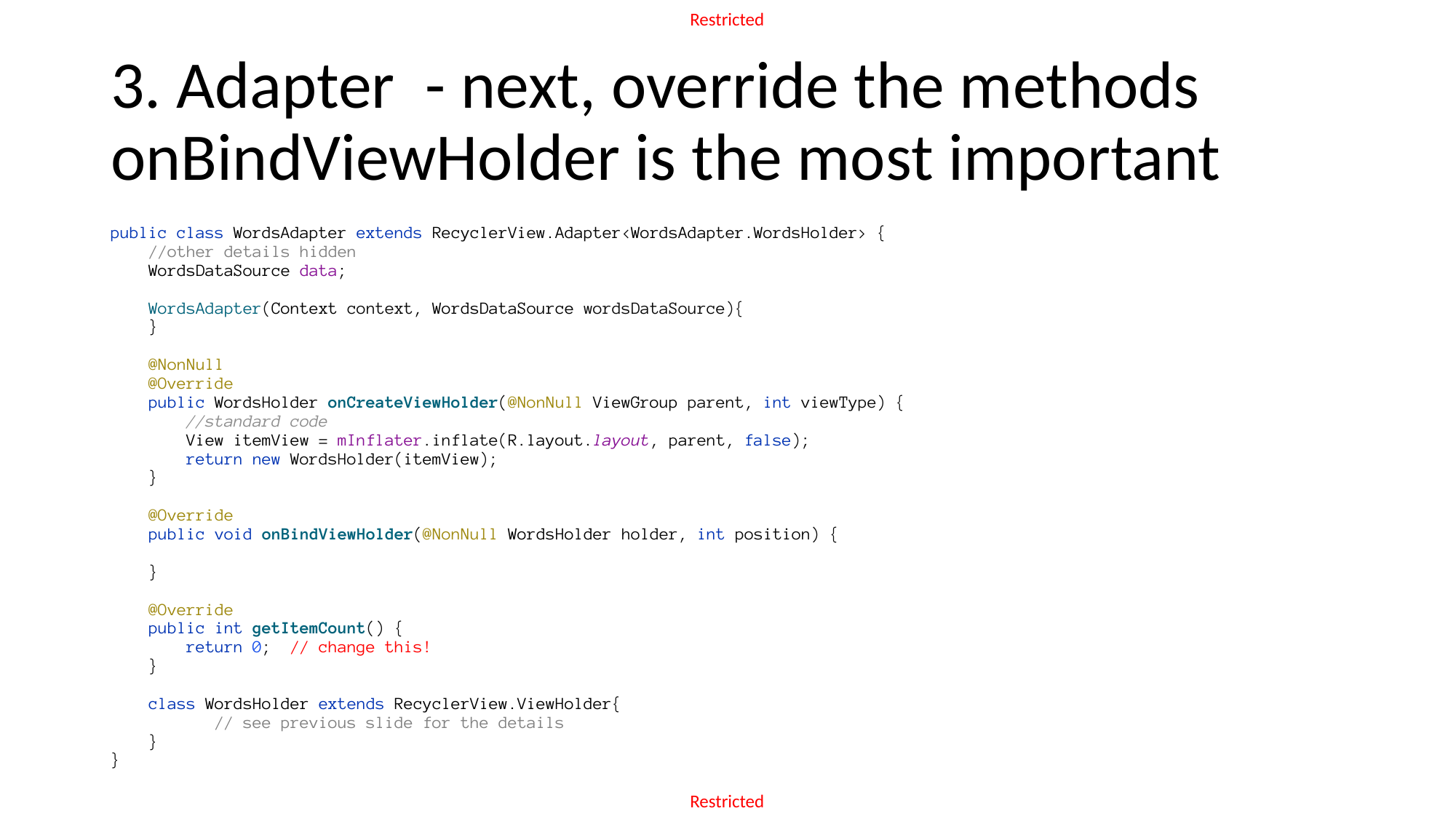

# 3. Adapter  - next, override the methods  onBindViewHolder is the most important
public class WordsAdapter extends RecyclerView.Adapter<WordsAdapter.WordsHolder> {
    //other details hidden
    WordsDataSource data;
    WordsAdapter(Context context, WordsDataSource wordsDataSource){
    }
    @NonNull
    @Override
    public WordsHolder onCreateViewHolder(@NonNull ViewGroup parent, int viewType) {
        //standard code 
        View itemView = mInflater.inflate(R.layout.layout, parent, false);
        return new WordsHolder(itemView);
    }
    @Override
    public void onBindViewHolder(@NonNull WordsHolder holder, int position) {
        
    }
    @Override
    public int getItemCount() {
        return 0;  // change this! 
    }
    class WordsHolder extends RecyclerView.ViewHolder{
           // see previous slide for the details 
    }
}